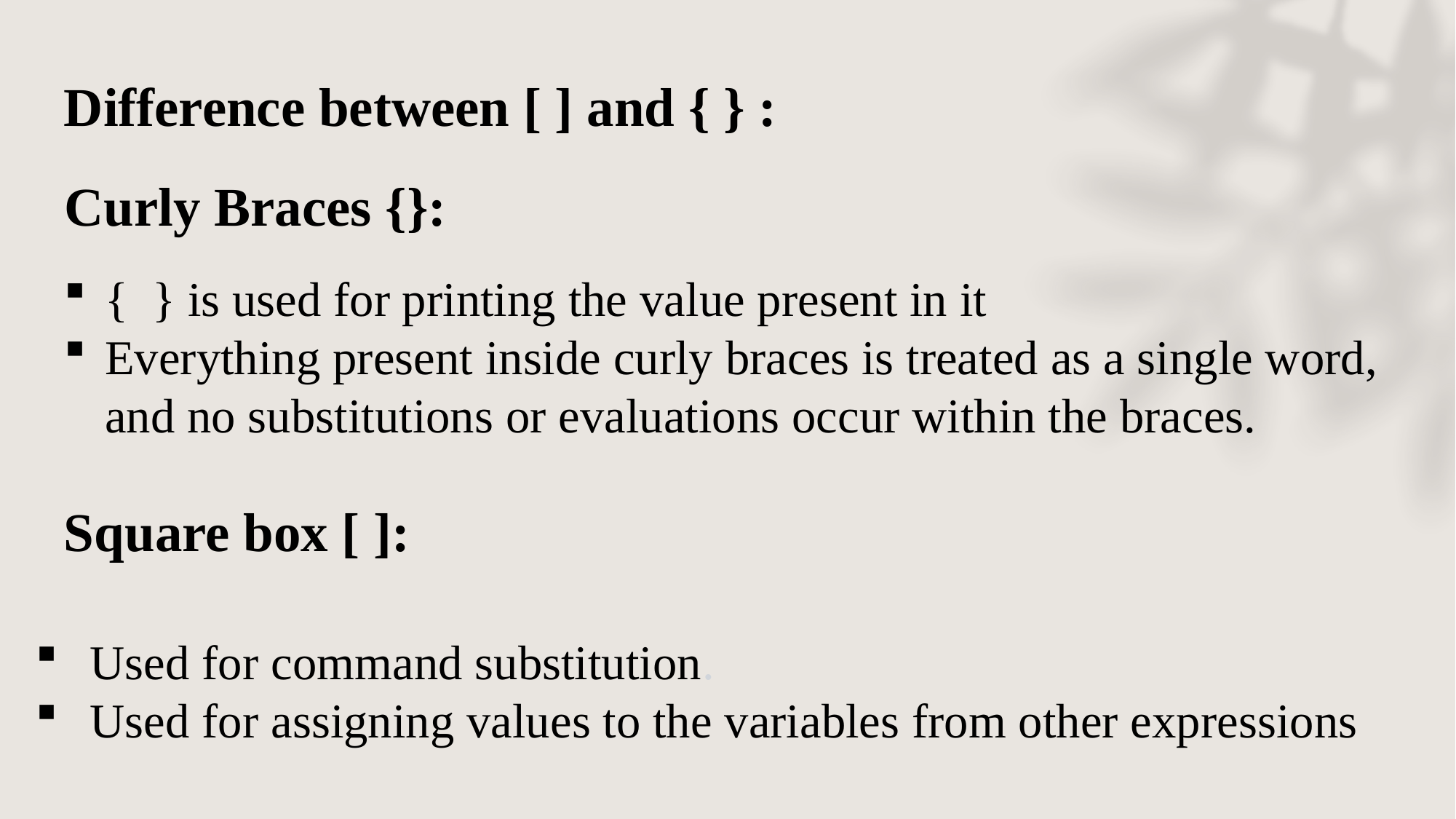

Difference between [ ] and { } :
Curly Braces {}:
{  } is used for printing the value present in it
Everything present inside curly braces is treated as a single word, and no substitutions or evaluations occur within the braces.

Square box [ ]:
Used for command substitution.
Used for assigning values to the variables from other expressions